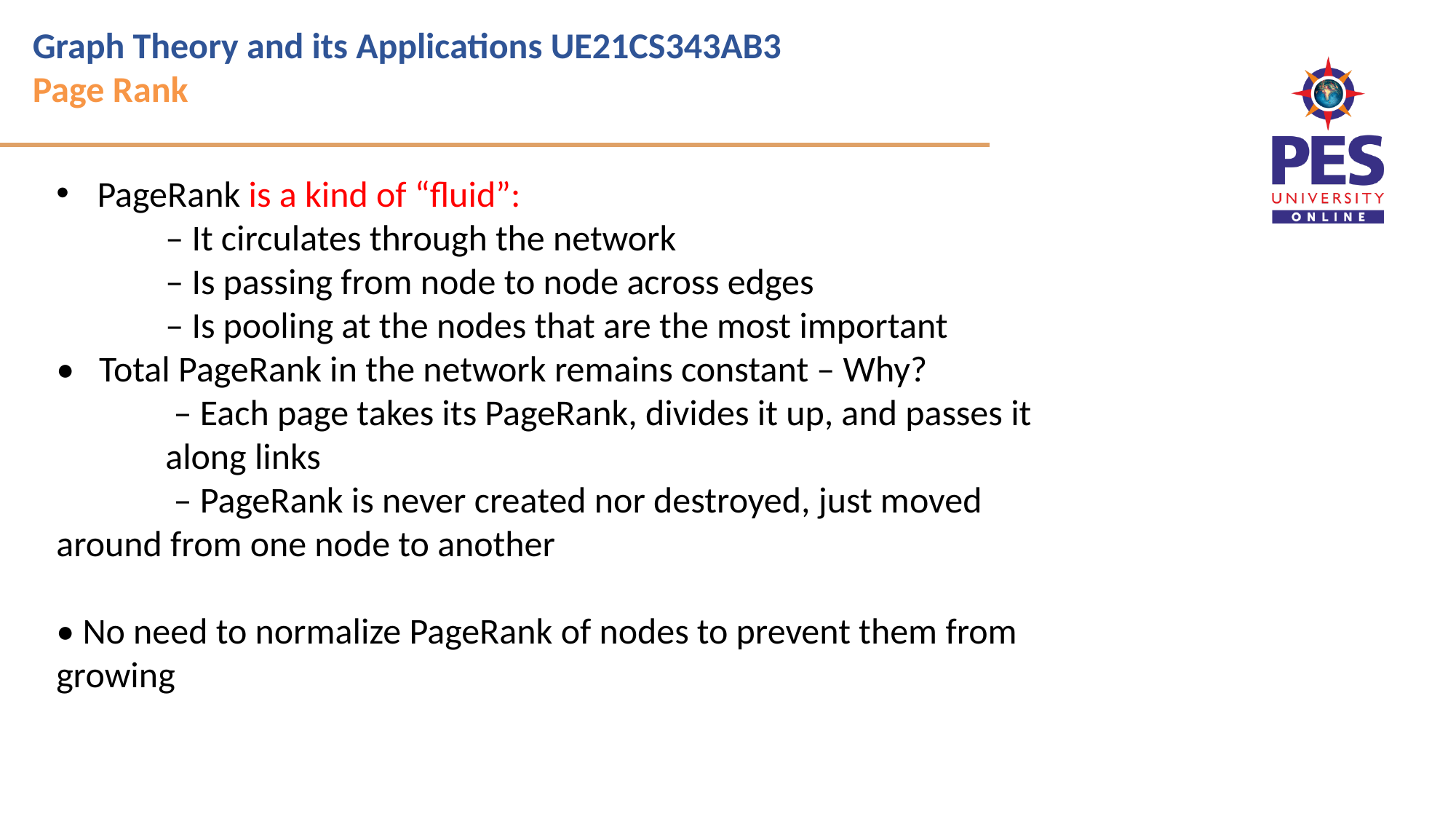

Graph Theory and its Applications UE21CS343AB3
Page Rank

PageRank is a kind of “fluid”:
	– It circulates through the network
	– Is passing from node to node across edges
	– Is pooling at the nodes that are the most important
•   Total PageRank in the network remains constant – Why?
	 – Each page takes its PageRank, divides it up, and passes it 	along links
	 – PageRank is never created nor destroyed, just moved 	around from one node to another

• No need to normalize PageRank of nodes to prevent them from growing